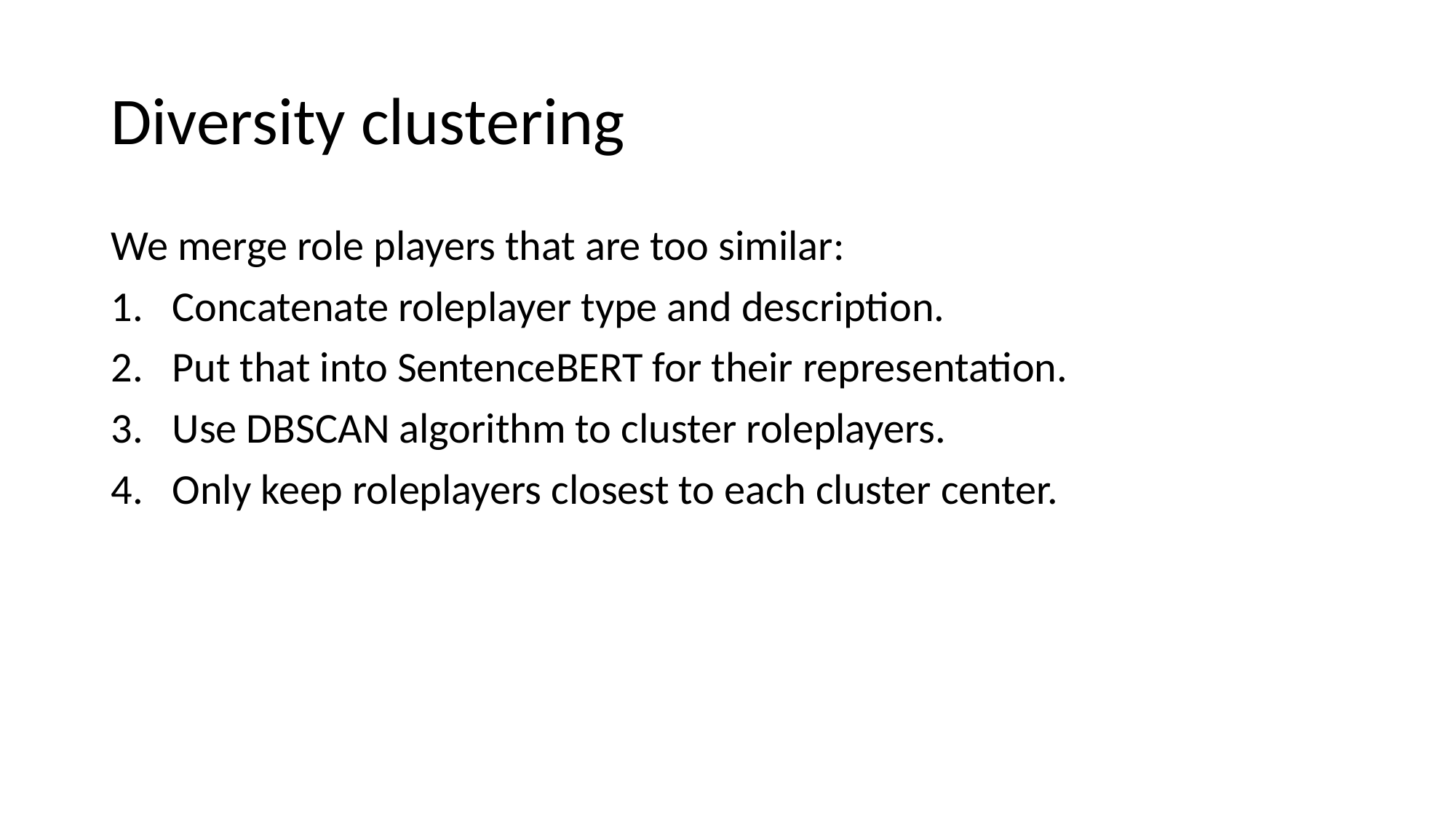

# Diversity clustering
We merge role players that are too similar:
Concatenate roleplayer type and description.
Put that into SentenceBERT for their representation.
Use DBSCAN algorithm to cluster roleplayers.
Only keep roleplayers closest to each cluster center.